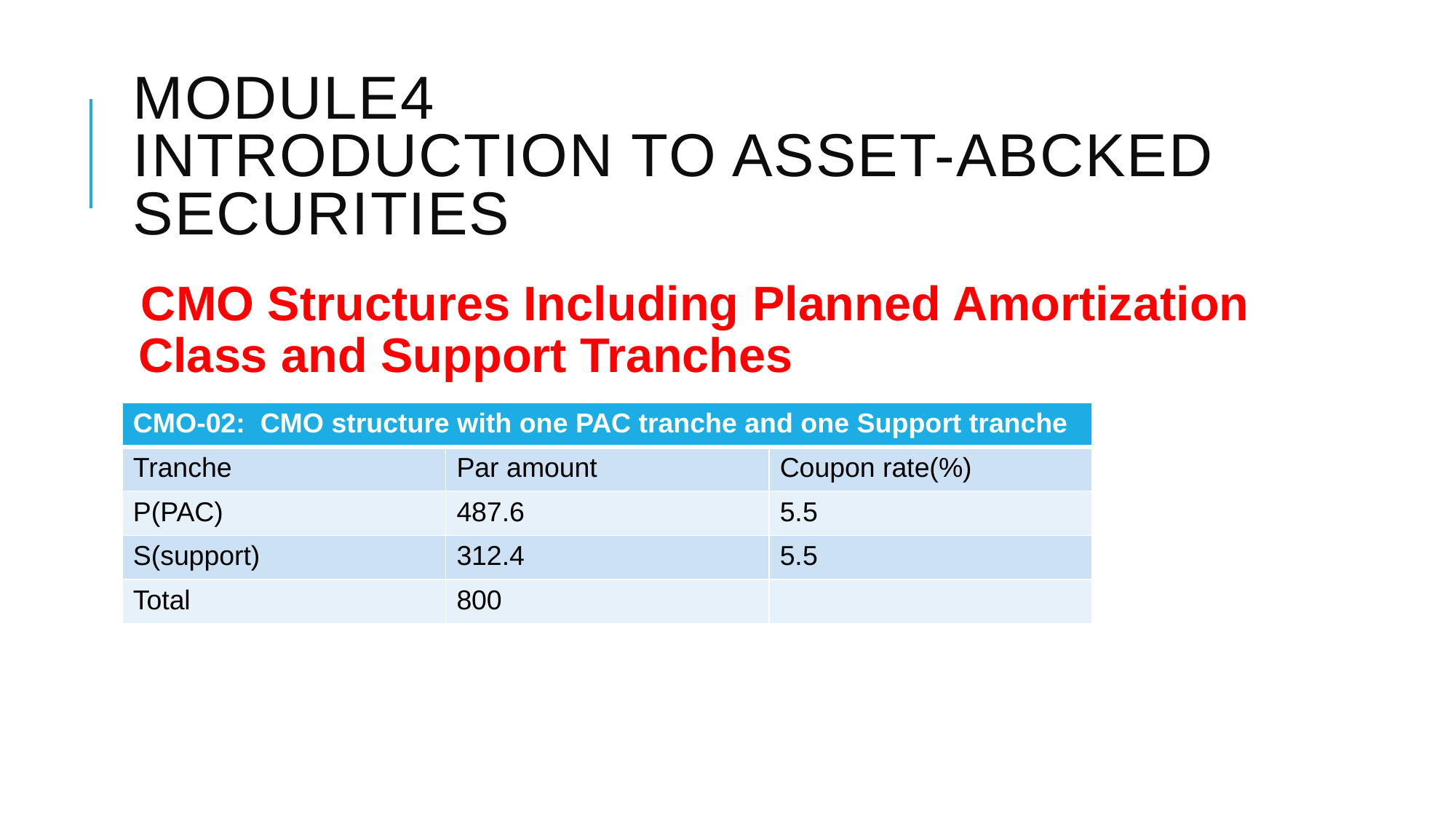

# Module4 Introduction to ASSET-ABCKED SECURITIES
CMO Structures Including Planned Amortization Class and Support Tranches

| CMO-02: CMO structure with one PAC tranche and one Support tranche |  |  |
| --- | --- | --- |
| Tranche | Par amount | Coupon rate(%) |
| P(PAC) | 487.6 | 5.5 |
| S(support) | 312.4 | 5.5 |
| Total | 800 |  |